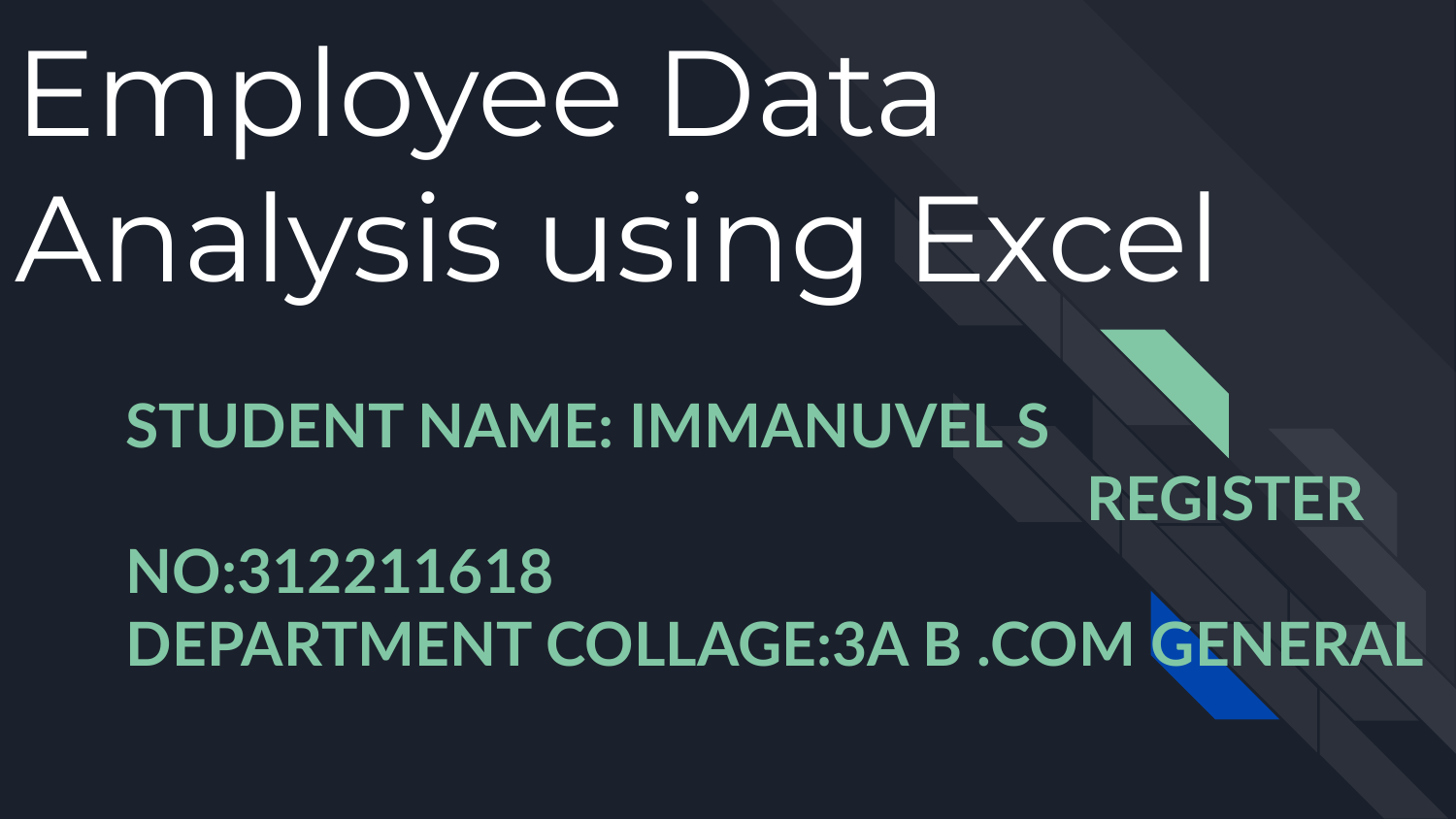

Employee Data Analysis using Excel
# STUDENT NAME: IMMANUVEL S                                                                                            REGISTER NO:312211618
DEPARTMENT COLLAGE:3A B .COM GENERAL